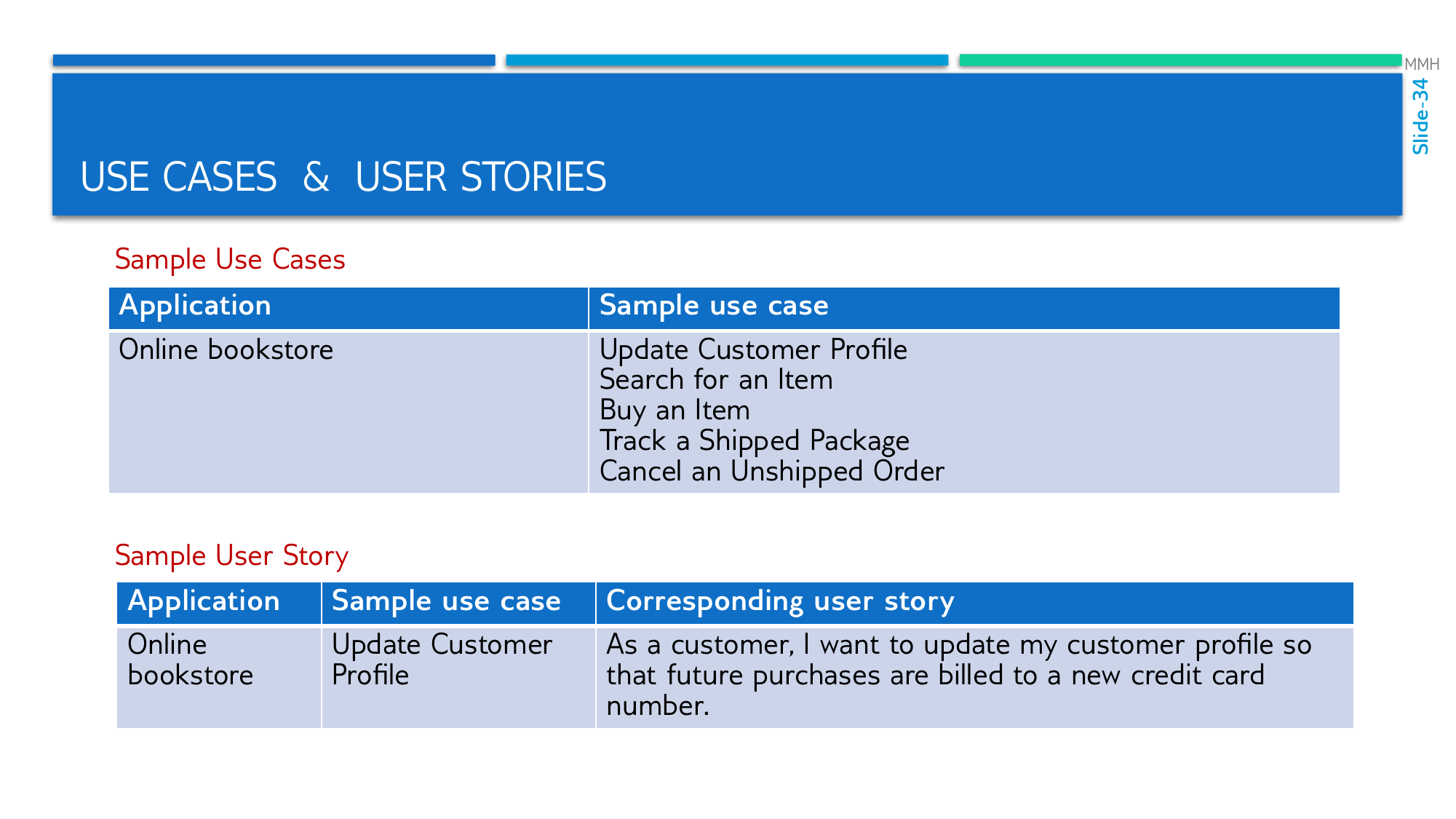

MMH
Slide-34
# Use Cases  &  User Stories
    Sample Use Cases

    Sample User Story

| Application | Sample use case |
| --- | --- |
| Online bookstore | Update Customer Profile Search for an Item Buy an Item Track a Shipped Package Cancel an Unshipped Order |
| Application | Sample use case | Corresponding user story |
| --- | --- | --- |
| Online bookstore | Update Customer Profile | As a customer, I want to update my customer profile so that future purchases are billed to a new credit card number. |